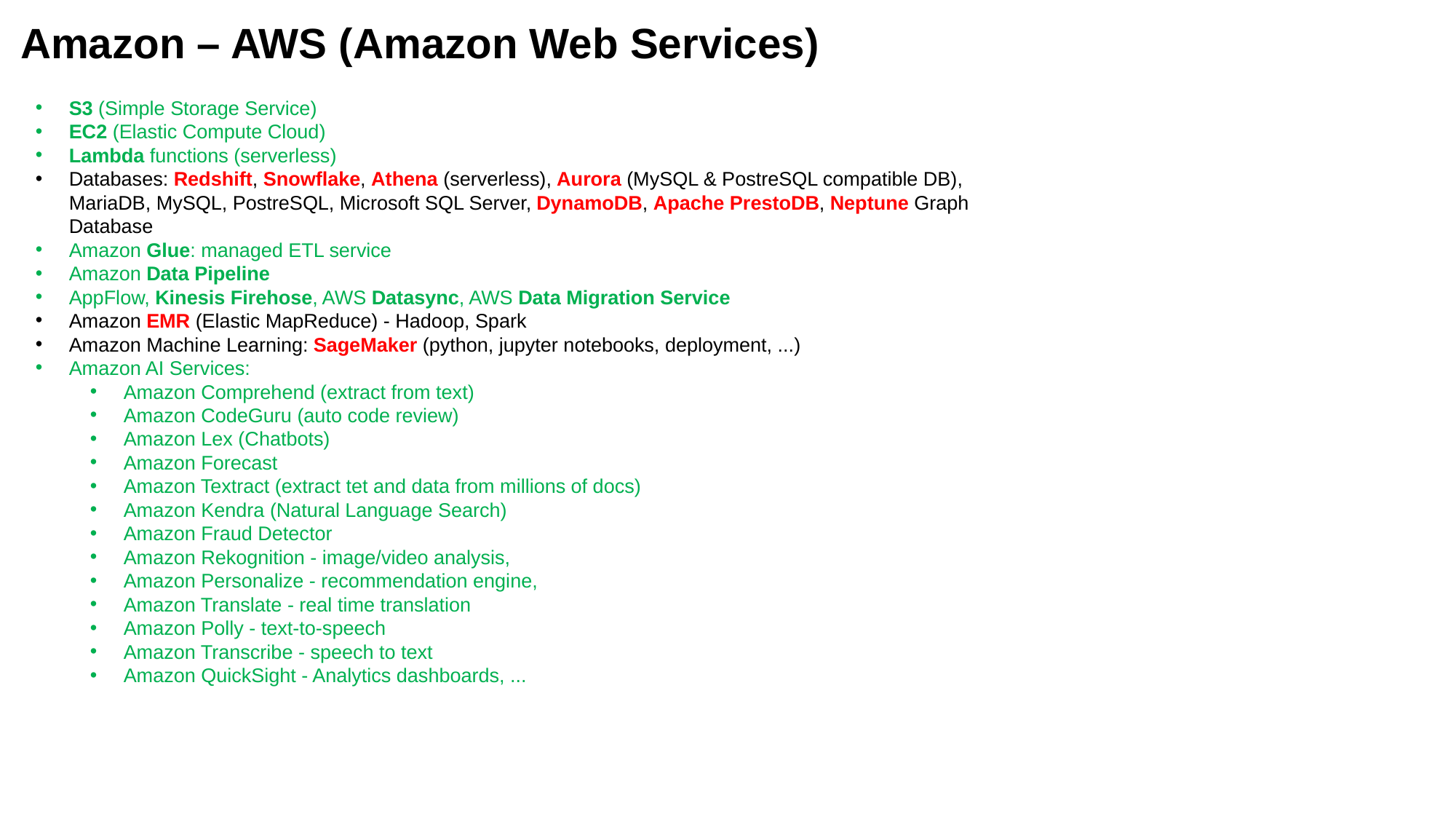

Amazon – AWS (Amazon Web Services)
S3 (Simple Storage Service)
EC2 (Elastic Compute Cloud)
Lambda functions (serverless)
Databases: Redshift, Snowflake, Athena (serverless), Aurora (MySQL & PostreSQL compatible DB),
MariaDB, MySQL, PostreSQL, Microsoft SQL Server, DynamoDB, Apache PrestoDB, Neptune Graph Database
Amazon Glue: managed ETL service
Amazon Data Pipeline
AppFlow, Kinesis Firehose, AWS Datasync, AWS Data Migration Service
Amazon EMR (Elastic MapReduce) - Hadoop, Spark
Amazon Machine Learning: SageMaker (python, jupyter notebooks, deployment, ...)
Amazon AI Services:
Amazon Comprehend (extract from text)
Amazon CodeGuru (auto code review)
Amazon Lex (Chatbots)
Amazon Forecast
Amazon Textract (extract tet and data from millions of docs)
Amazon Kendra (Natural Language Search)
Amazon Fraud Detector
Amazon Rekognition - image/video analysis,
Amazon Personalize - recommendation engine,
Amazon Translate - real time translation
Amazon Polly - text-to-speech
Amazon Transcribe - speech to text
Amazon QuickSight - Analytics dashboards, ...